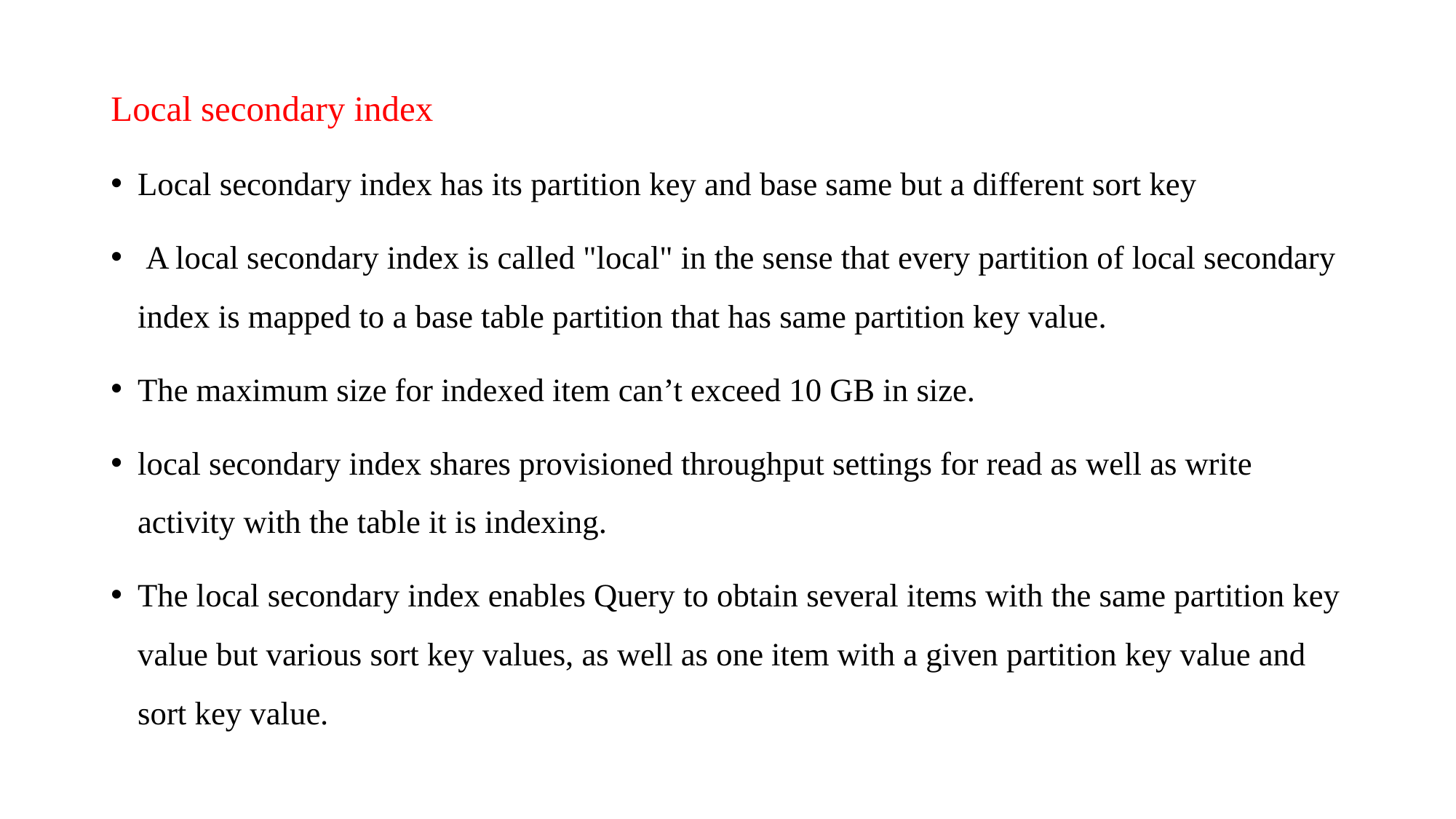

Local secondary index
Local secondary index has its partition key and base same but a different sort key
 A local secondary index is called "local" in the sense that every partition of local secondary index is mapped to a base table partition that has same partition key value.
The maximum size for indexed item can’t exceed 10 GB in size.
local secondary index shares provisioned throughput settings for read as well as write activity with the table it is indexing.
The local secondary index enables Query to obtain several items with the same partition key value but various sort key values, as well as one item with a given partition key value and sort key value.